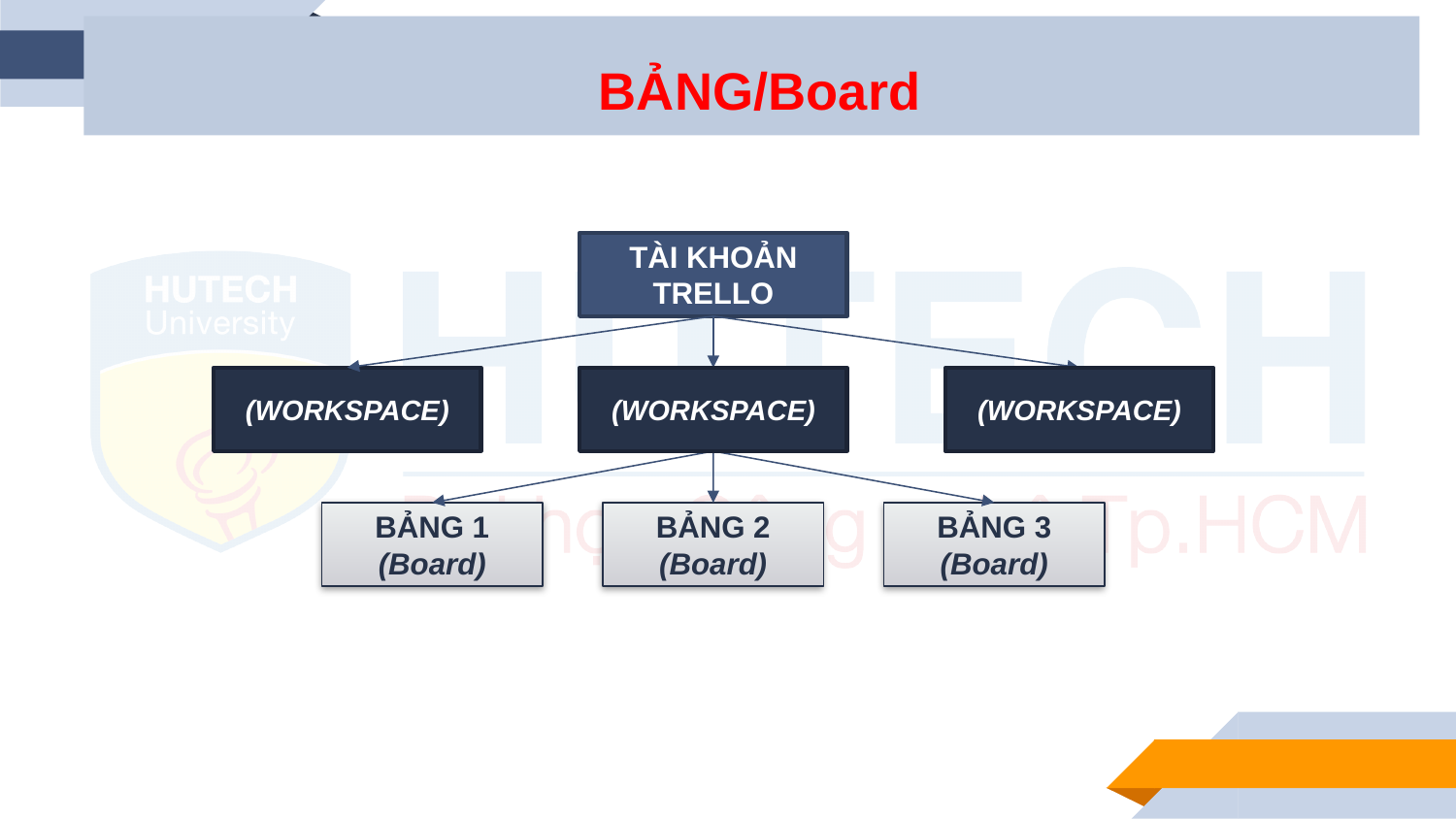

BẢNG/Board
TÀI KHOẢN TRELLO
(WORKSPACE)
(WORKSPACE)
(WORKSPACE)
BẢNG 1 (Board)
BẢNG 2 (Board)
BẢNG 3 (Board)
23